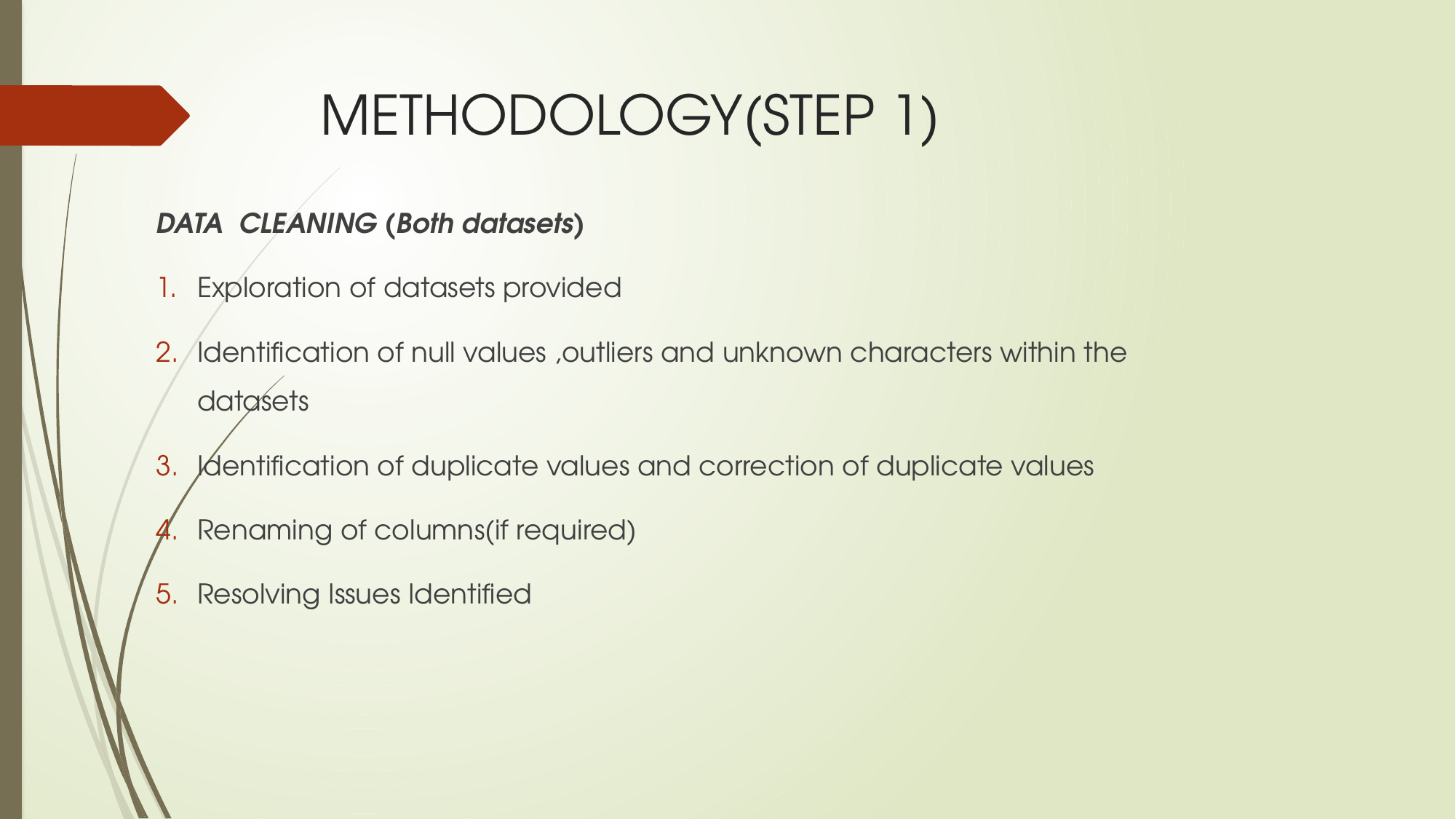

# METHODOLOGY(STEP 1)
DATA  CLEANING (Both datasets)
Exploration of datasets provided
Identification of null values ,outliers and unknown characters within the datasets
Identification of duplicate values and correction of duplicate values
Renaming of columns(if required)
Resolving Issues Identified